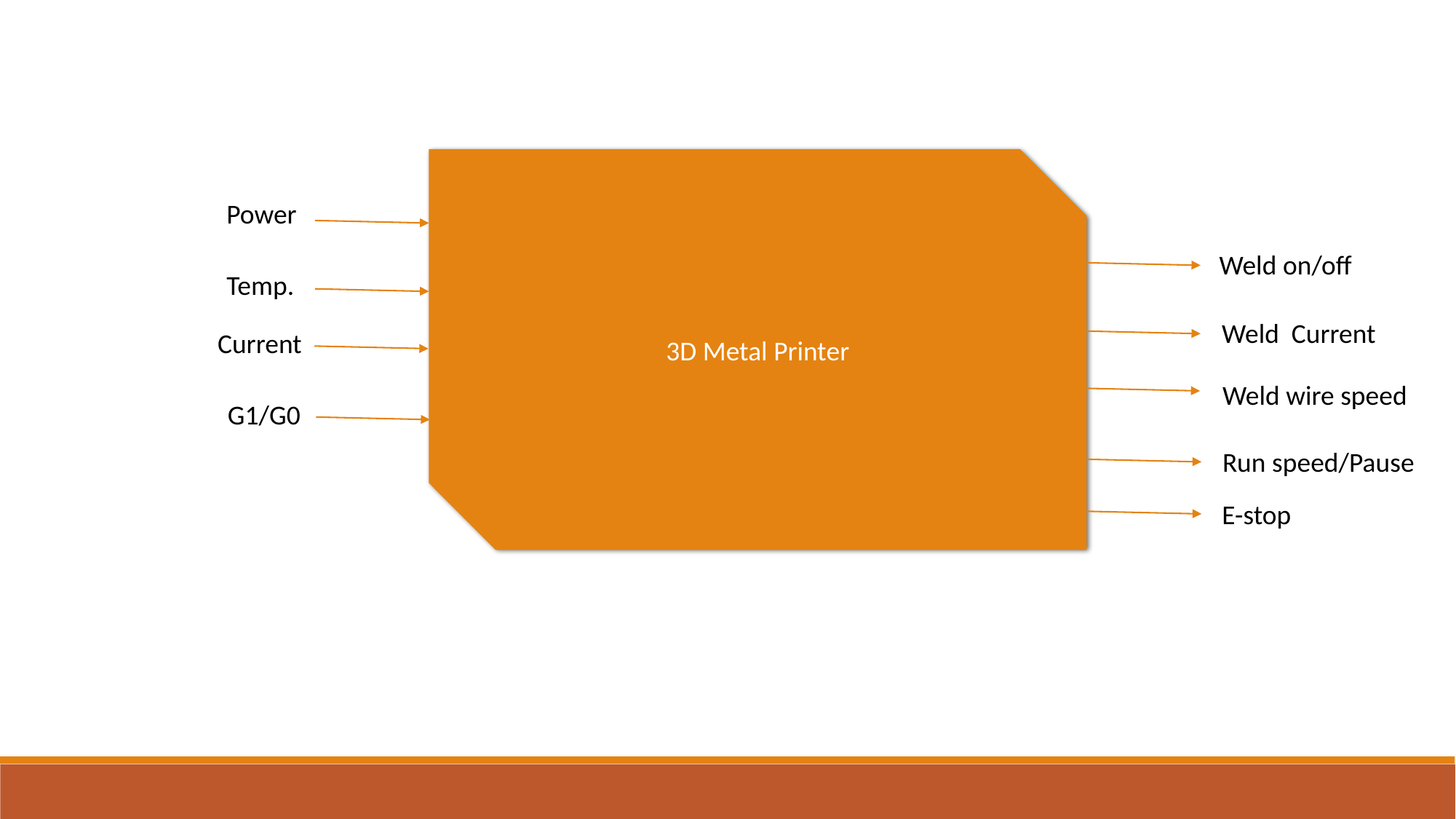

3D Metal Printer
Power
Weld on/off
Temp.
Weld  Current
Current
Weld wire speed
G1/G0
Run speed/Pause
E-stop